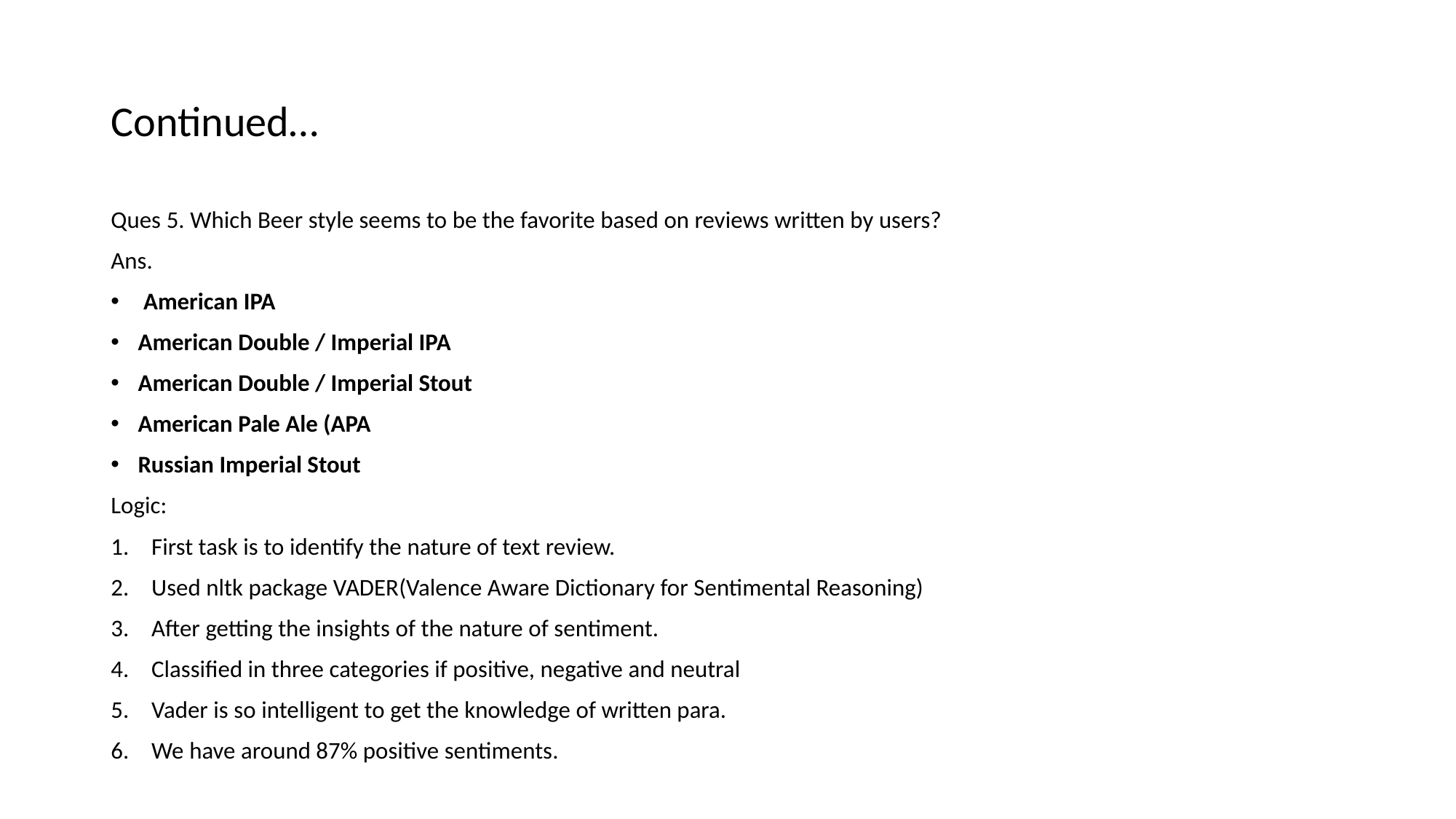

# Continued…
Ques 5. Which Beer style seems to be the favorite based on reviews written by users?
Ans.
 American IPA
American Double / Imperial IPA
American Double / Imperial Stout
American Pale Ale (APA
Russian Imperial Stout
Logic:
First task is to identify the nature of text review.
Used nltk package VADER(Valence Aware Dictionary for Sentimental Reasoning)
After getting the insights of the nature of sentiment.
Classified in three categories if positive, negative and neutral
Vader is so intelligent to get the knowledge of written para.
We have around 87% positive sentiments.